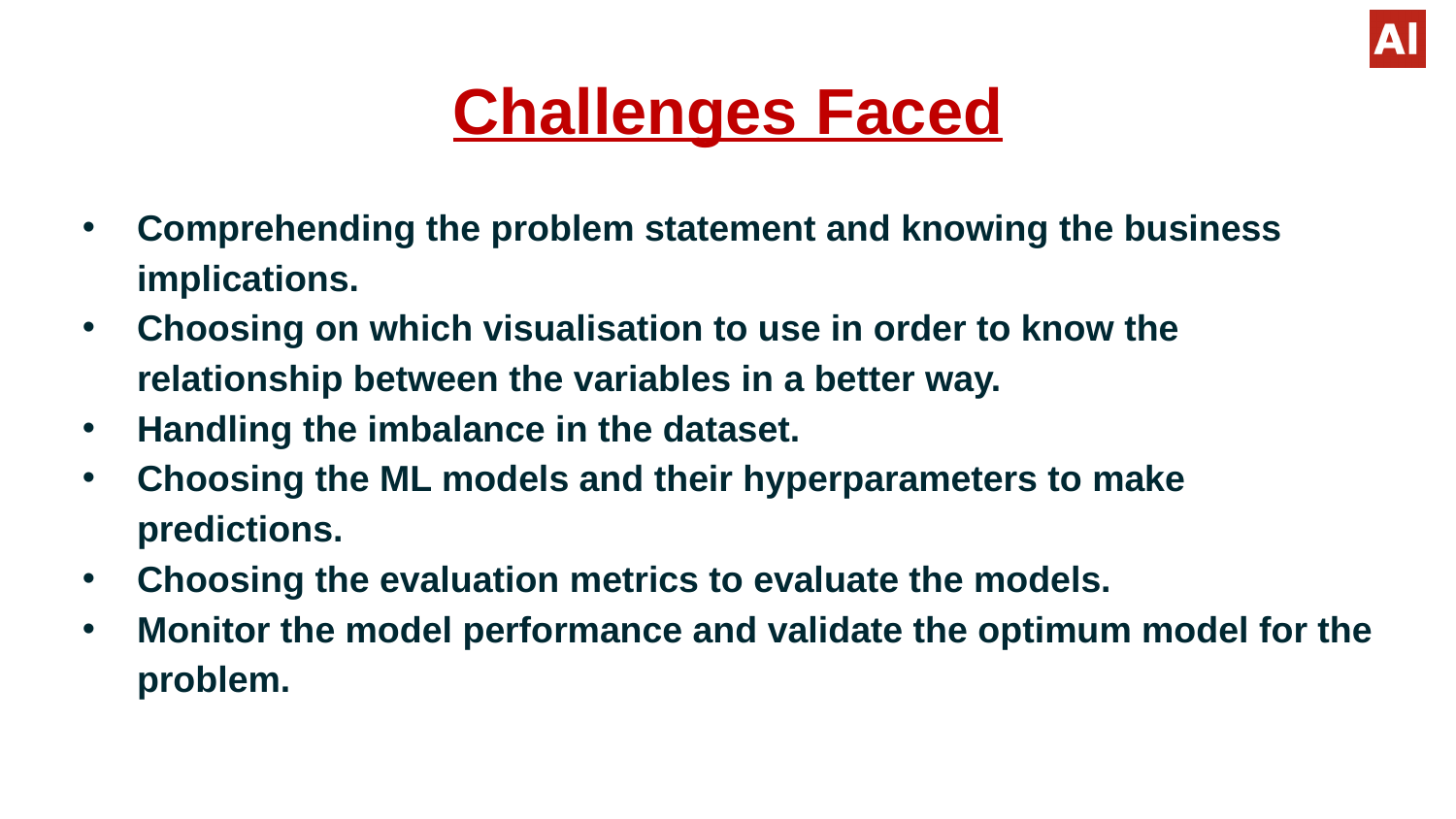

# Challenges Faced
Comprehending the problem statement and knowing the business implications.
Choosing on which visualisation to use in order to know the relationship between the variables in a better way.
Handling the imbalance in the dataset.
Choosing the ML models and their hyperparameters to make predictions.
Choosing the evaluation metrics to evaluate the models.
Monitor the model performance and validate the optimum model for the problem.